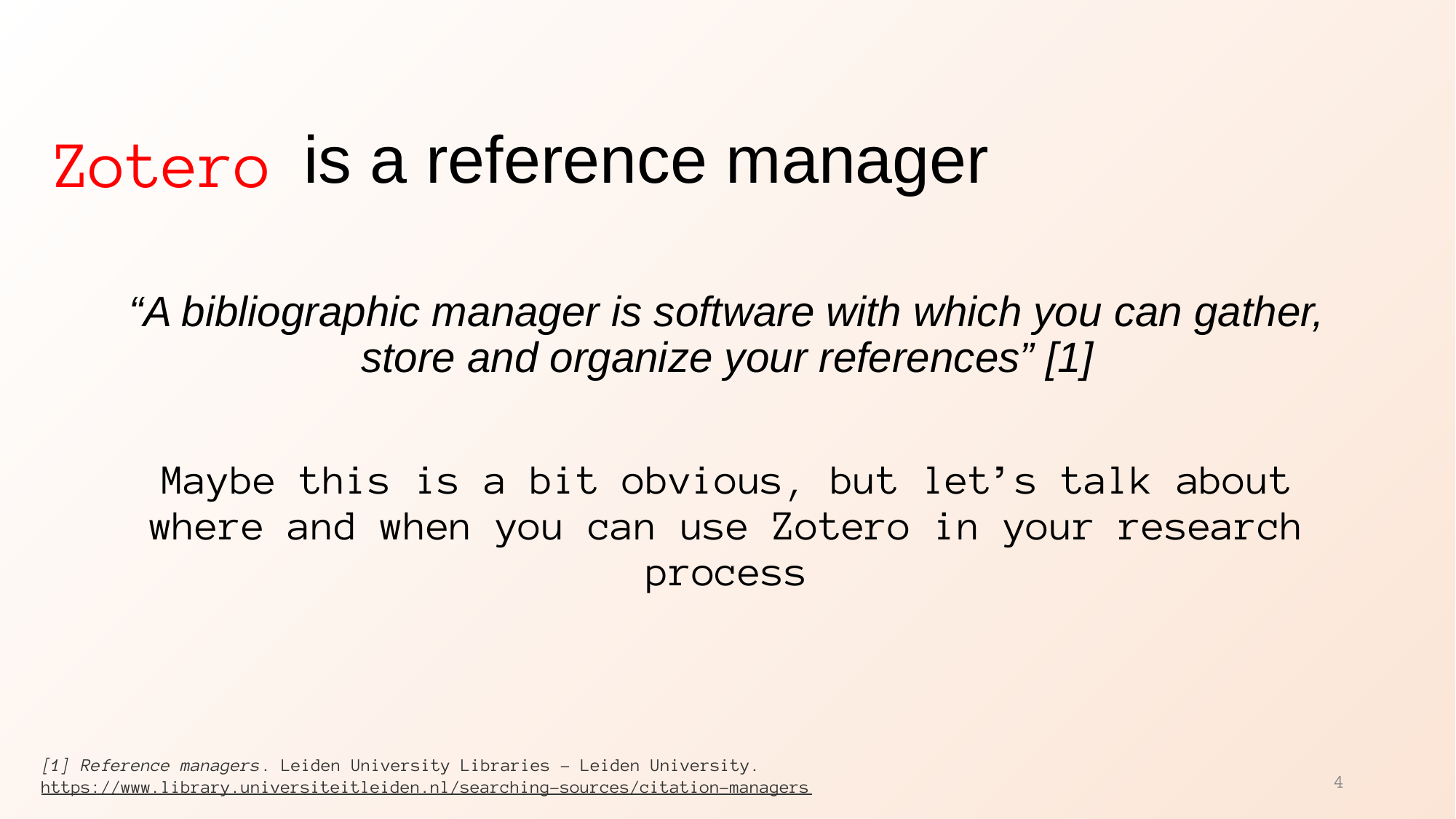

# is a reference manager
Zotero
“A bibliographic manager is software with which you can gather, store and organize your references” [1]

Maybe this is a bit obvious, but let’s talk about where and when you can use Zotero in your research process
[1] Reference managers. Leiden University Libraries - Leiden University.
https://www.library.universiteitleiden.nl/searching-sources/citation-managers
4